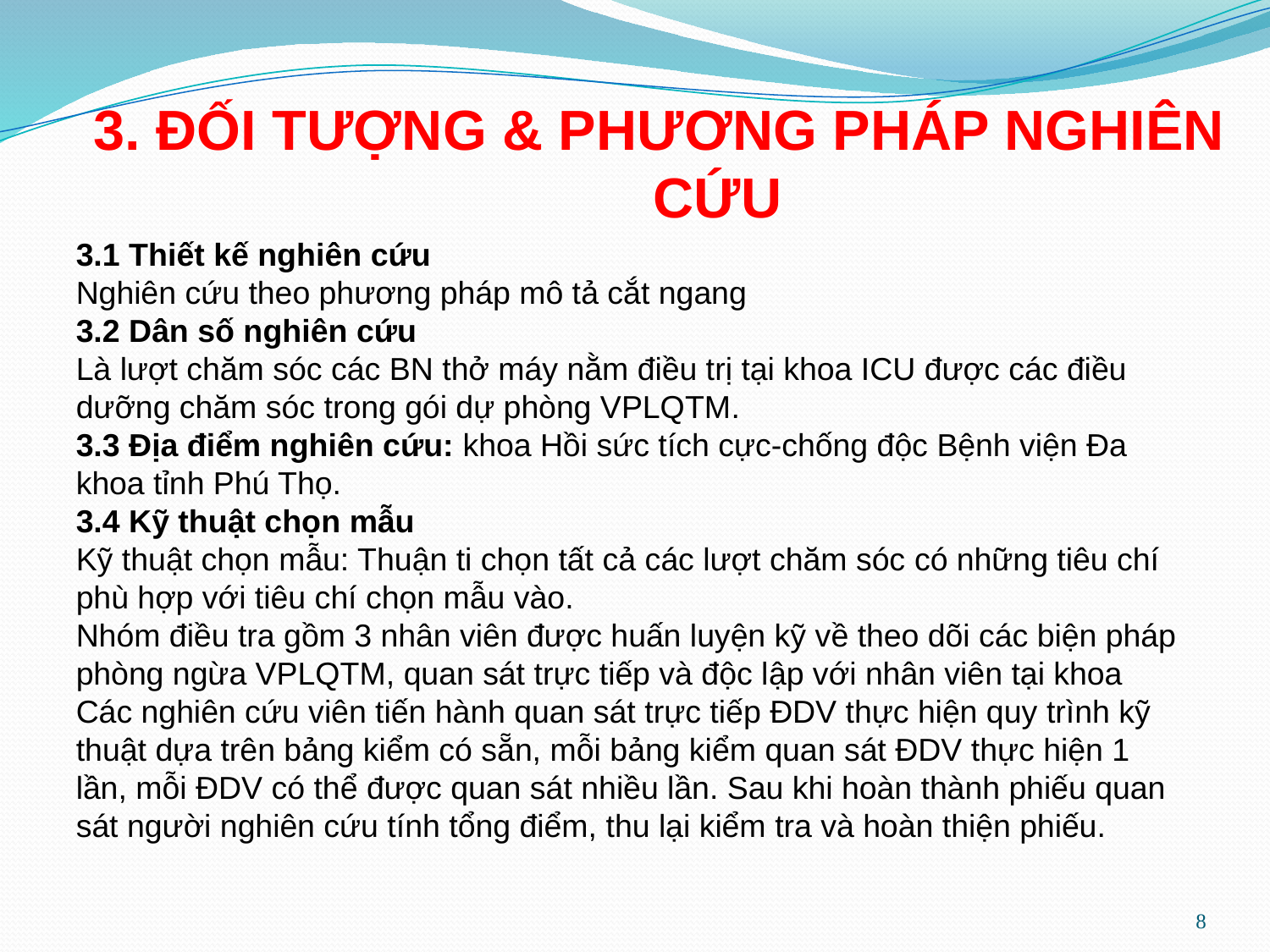

3. ĐỐI TƯỢNG & PHƯƠNG PHÁP NGHIÊN CỨU

3.1 Thiết kế nghiên cứu
Nghiên cứu theo phương pháp mô tả cắt ngang
3.2 Dân số nghiên cứu
Là lượt chăm sóc các BN thở máy nằm điều trị tại khoa ICU được các điều dưỡng chăm sóc trong gói dự phòng VPLQTM.
3.3 Địa điểm nghiên cứu: khoa Hồi sức tích cực-chống độc Bệnh viện Đa khoa tỉnh Phú Thọ.
3.4 Kỹ thuật chọn mẫu
Kỹ thuật chọn mẫu: Thuận ti chọn tất cả các lượt chăm sóc có những tiêu chí phù hợp với tiêu chí chọn mẫu vào.
Nhóm điều tra gồm 3 nhân viên được huấn luyện kỹ về theo dõi các biện pháp phòng ngừa VPLQTM, quan sát trực tiếp và độc lập với nhân viên tại khoa
Các nghiên cứu viên tiến hành quan sát trực tiếp ĐDV thực hiện quy trình kỹ thuật dựa trên bảng kiểm có sẵn, mỗi bảng kiểm quan sát ĐDV thực hiện 1 lần, mỗi ĐDV có thể được quan sát nhiều lần. Sau khi hoàn thành phiếu quan sát người nghiên cứu tính tổng điểm, thu lại kiểm tra và hoàn thiện phiếu.

8